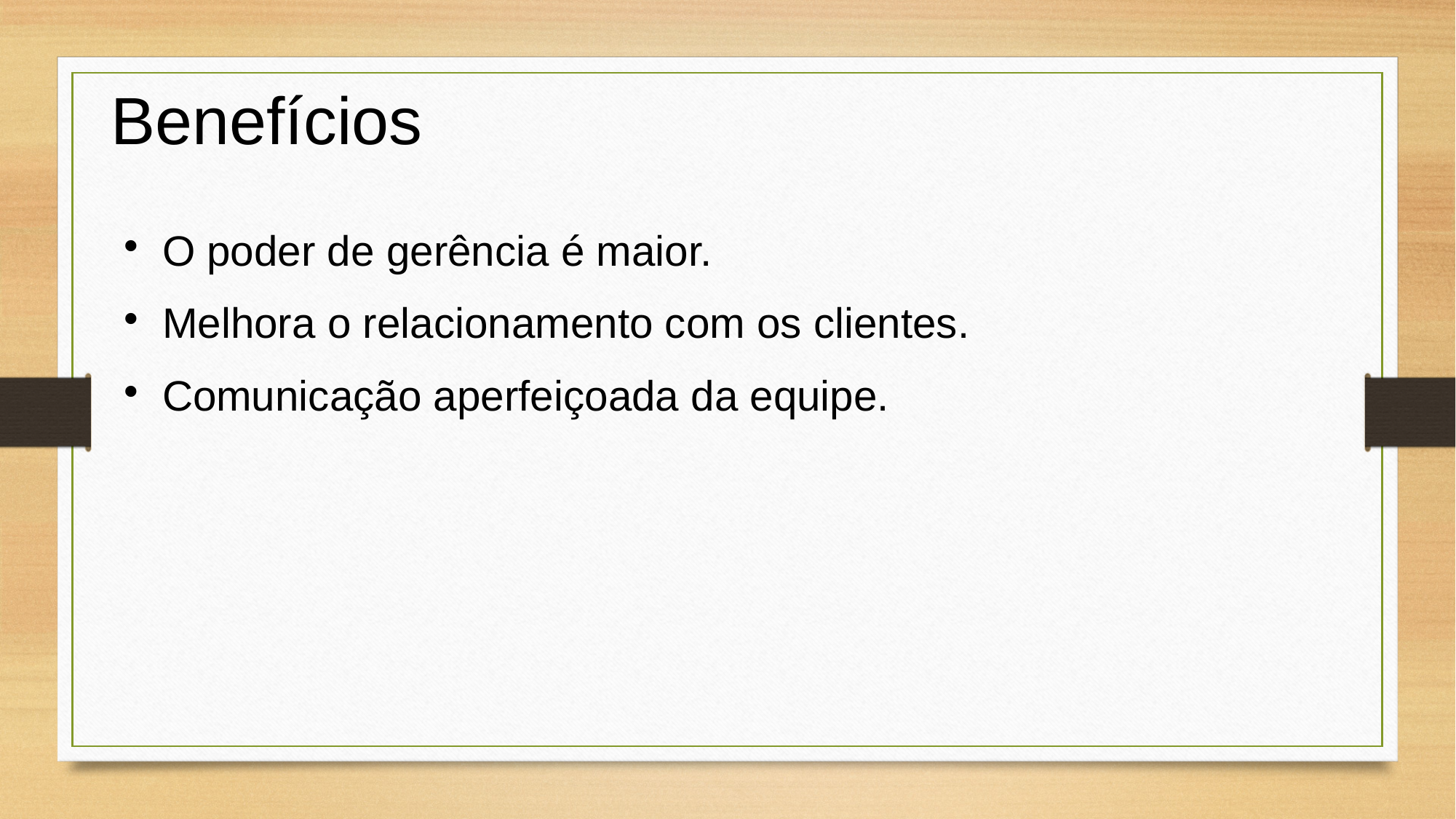

Benefícios
O poder de gerência é maior.
Melhora o relacionamento com os clientes.
Comunicação aperfeiçoada da equipe.